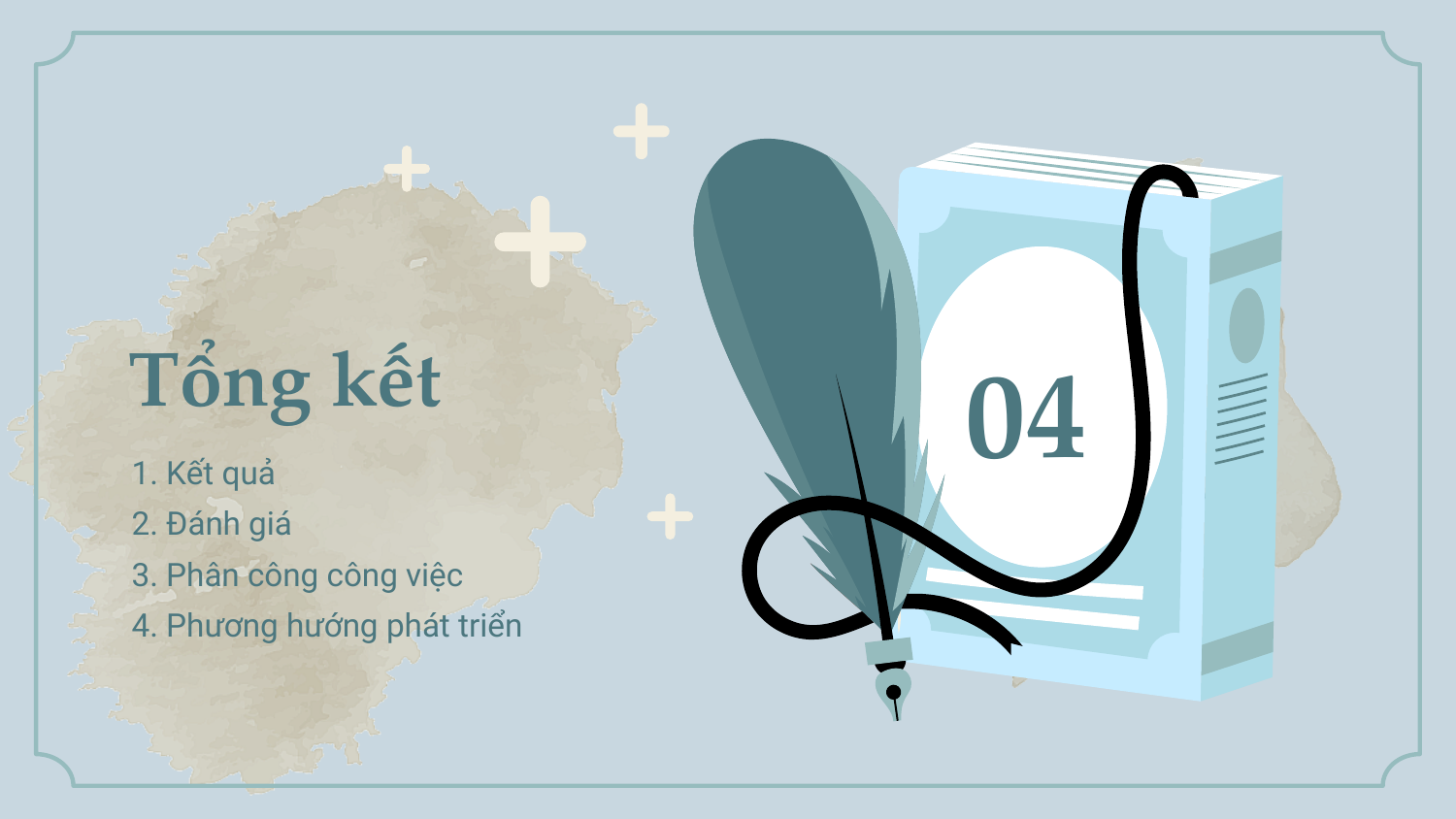

# Tổng kết
04
1. Kết quả
2. Đánh giá
3. Phân công công việc
4. Phương hướng phát triển